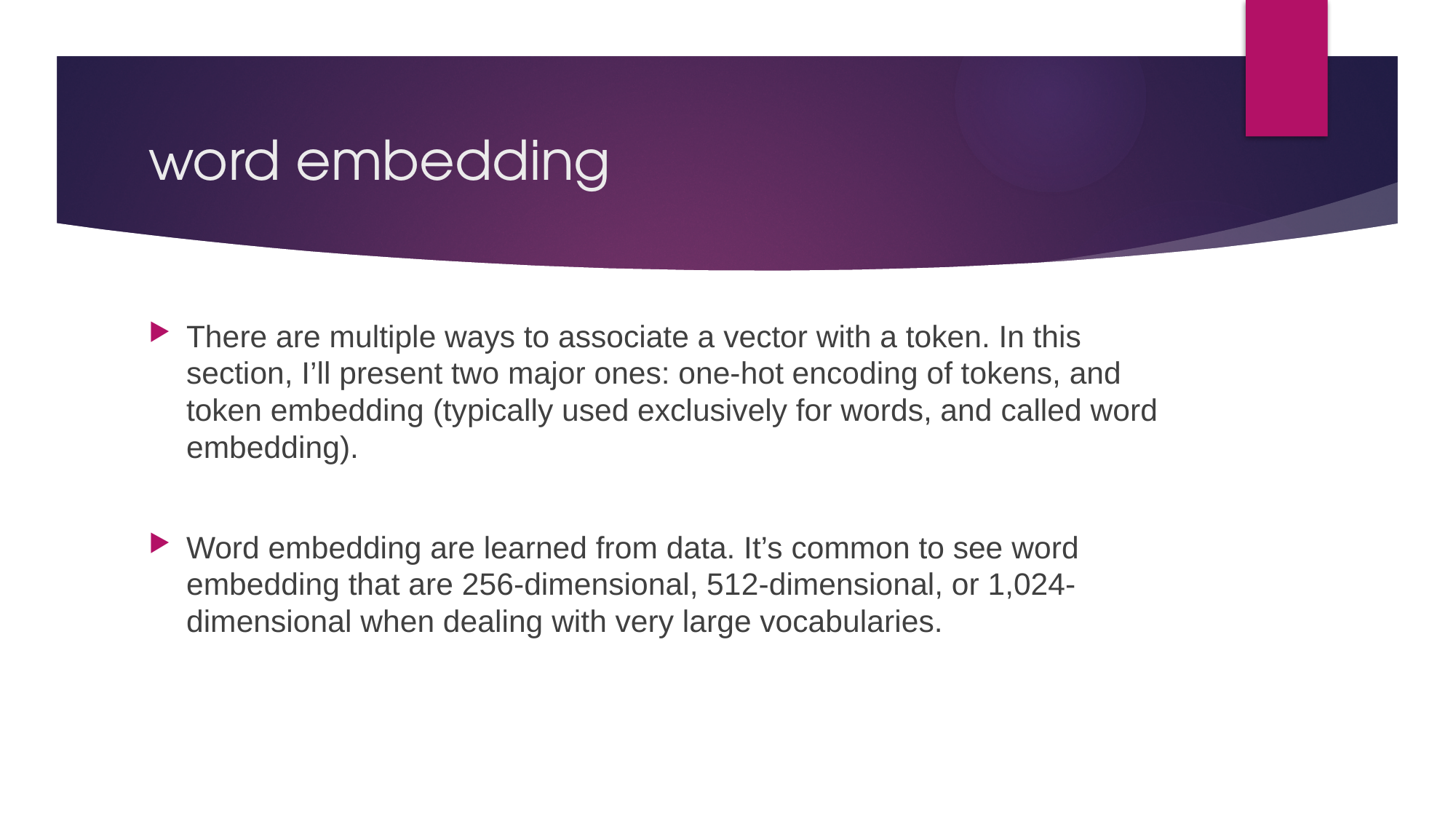

# word embedding
There are multiple ways to associate a vector with a token. In this section, I’ll present two major ones: one-hot encoding of tokens, and token embedding (typically used exclusively for words, and called word embedding).

Word embedding are learned from data. It’s common to see word embedding that are 256-dimensional, 512-dimensional, or 1,024-dimensional when dealing with very large vocabularies.